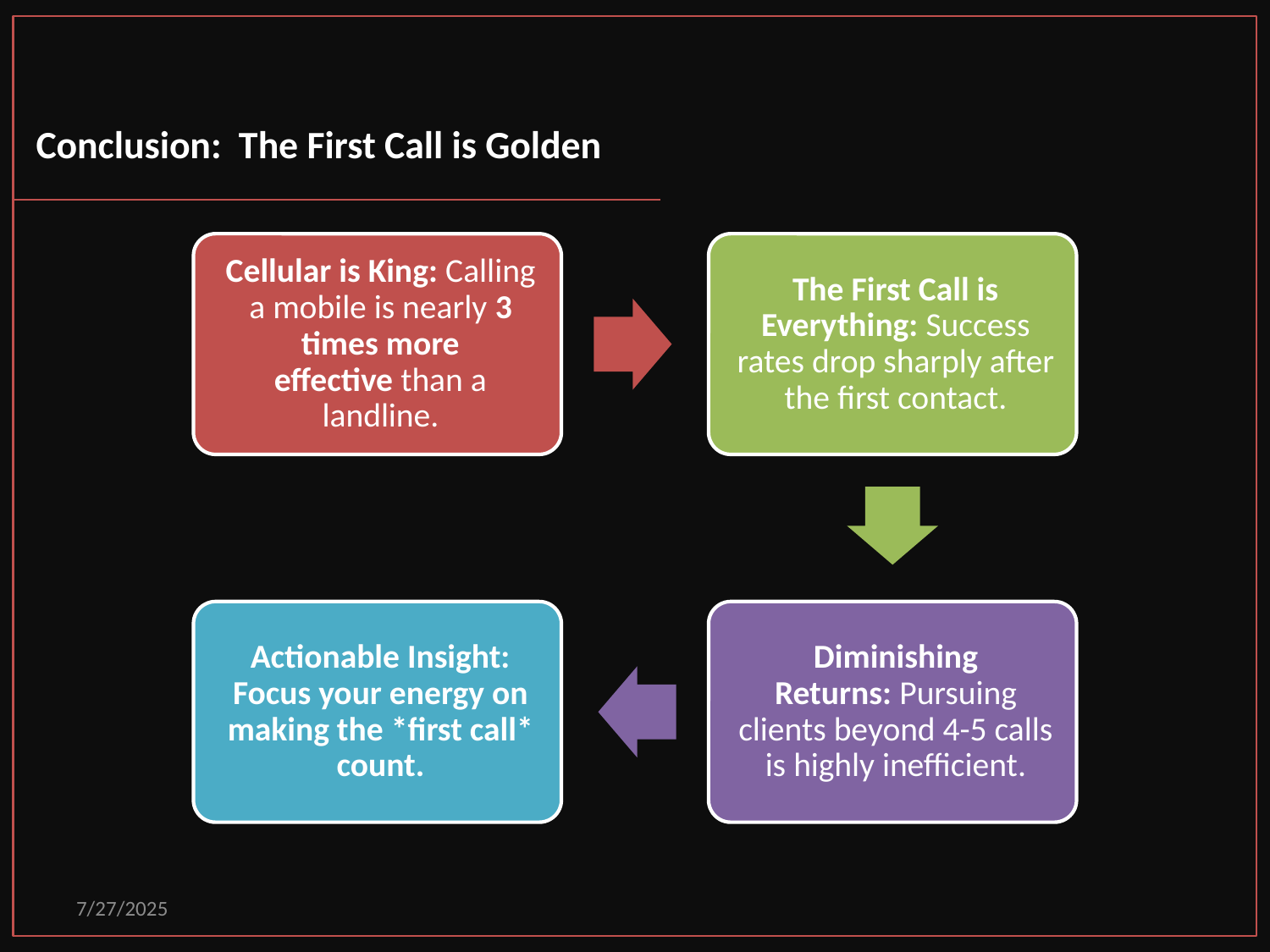

# Conclusion:  The First Call is Golden
Cellular is King: Calling a mobile is nearly 3 times more effective than a landline.

The First Call is Everything: Success rates drop sharply after the first contact.

Diminishing Returns: Pursuing clients beyond 4-5 calls is highly inefficient.

Actionable Insight: Focus your energy on making the *first call* count.
7/27/2025
16